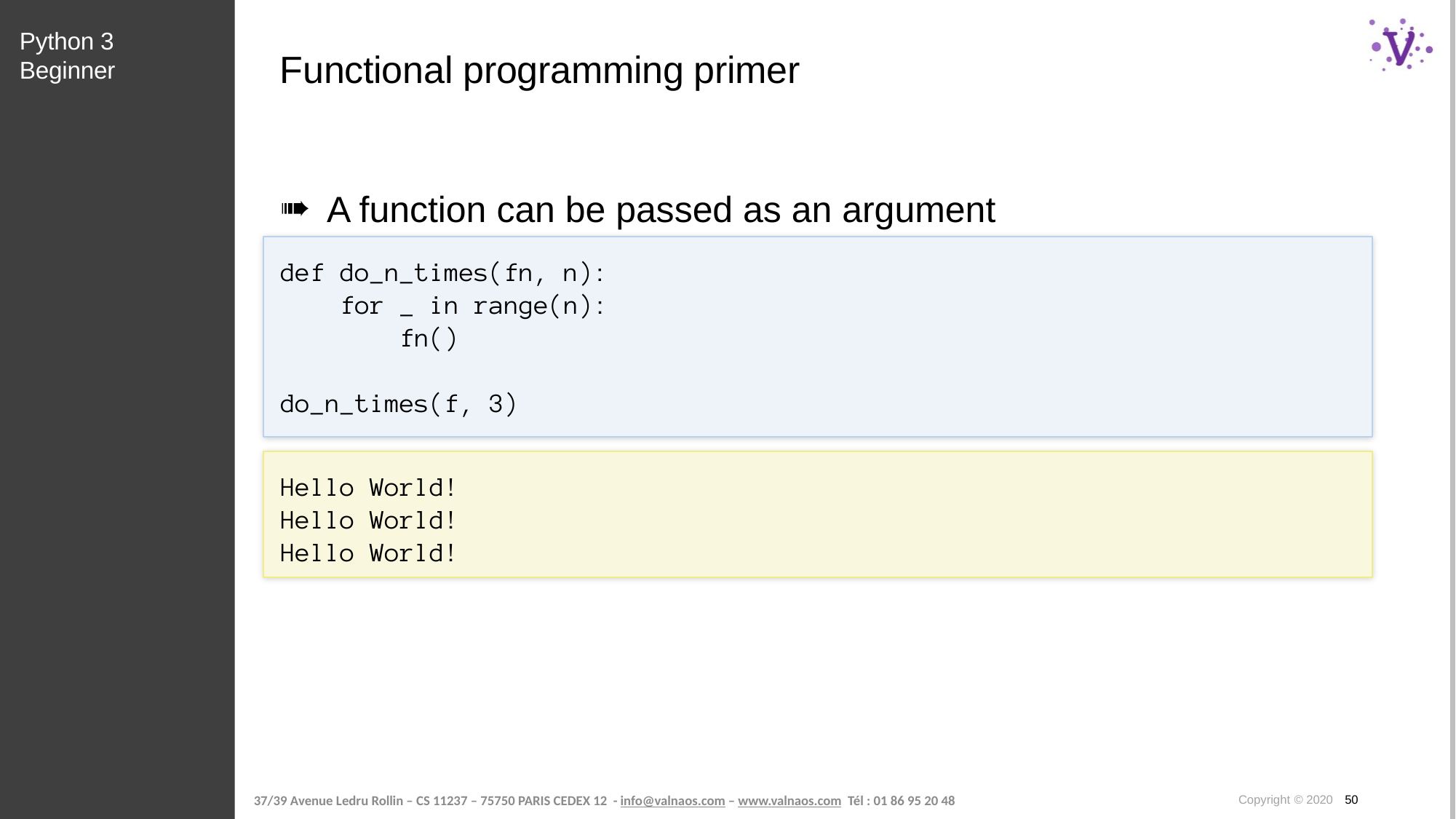

Python 3 Beginner
# Functional programming primer
A function can be passed as an argument
def do_n_times(fn, n):
    for _ in range(n):
        fn()

do_n_times(f, 3)
Hello World!
Hello World!
Hello World!

Copyright © 2020   50